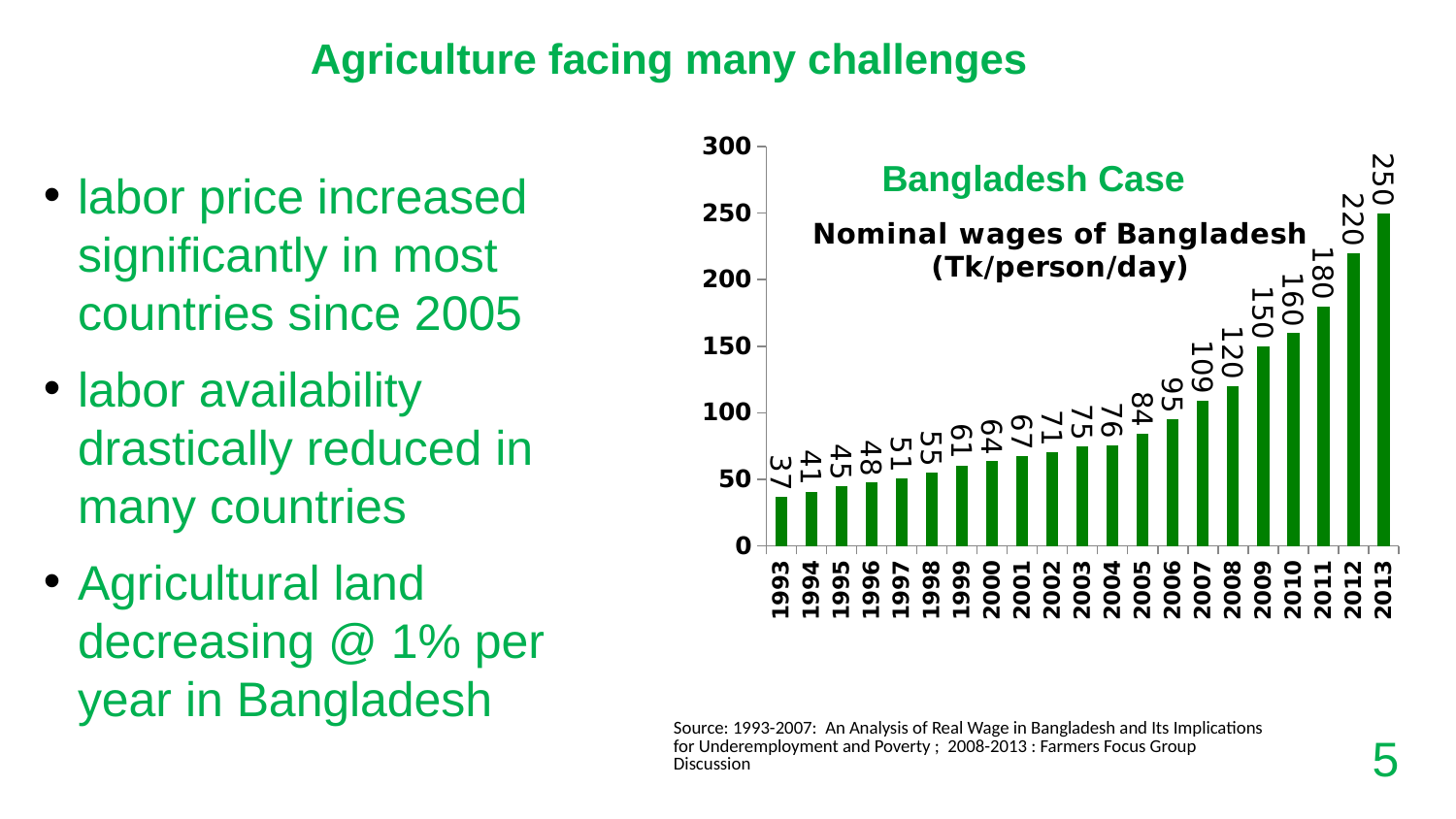

Agriculture facing many challenges

### Chart: Nominal wages of Bangladesh (Tk/person/day)

| Category | Nominal wages (Tk/person/day) |
|---|---|
| 1993 | 36.83 |
| 1994 | 40.83 |
| 1995 | 44.83 |
| 1996 | 47.67 |
| 1997 | 50.83 |
| 1998 | 55.17 |
| 1999 | 60.5 |
| 2000 | 63.5 |
| 2001 | 67.16999999999997 |
| 2002 | 70.58 |
| 2003 | 74.83 |
| 2004 | 75.83 |
| 2005 | 84.42 |
| 2006 | 94.82 |
| 2007 | 109.1 |
| 2008 | 120.0 |
| 2009 | 150.0 |
| 2010 | 160.0 |
| 2011 | 180.0 |
| 2012 | 220.0 |
| 2013 | 250.0 |
Bangladesh Case
labor price increased significantly in most countries since 2005
labor availability drastically reduced in many countries
Agricultural land decreasing @ 1% per year in Bangladesh
| Source: 1993-2007: An Analysis of Real Wage in Bangladesh and Its Implications for Underemployment and Poverty ; 2008-2013 : Farmers Focus Group Discussion |  |
| --- | --- |
|  |  |
5